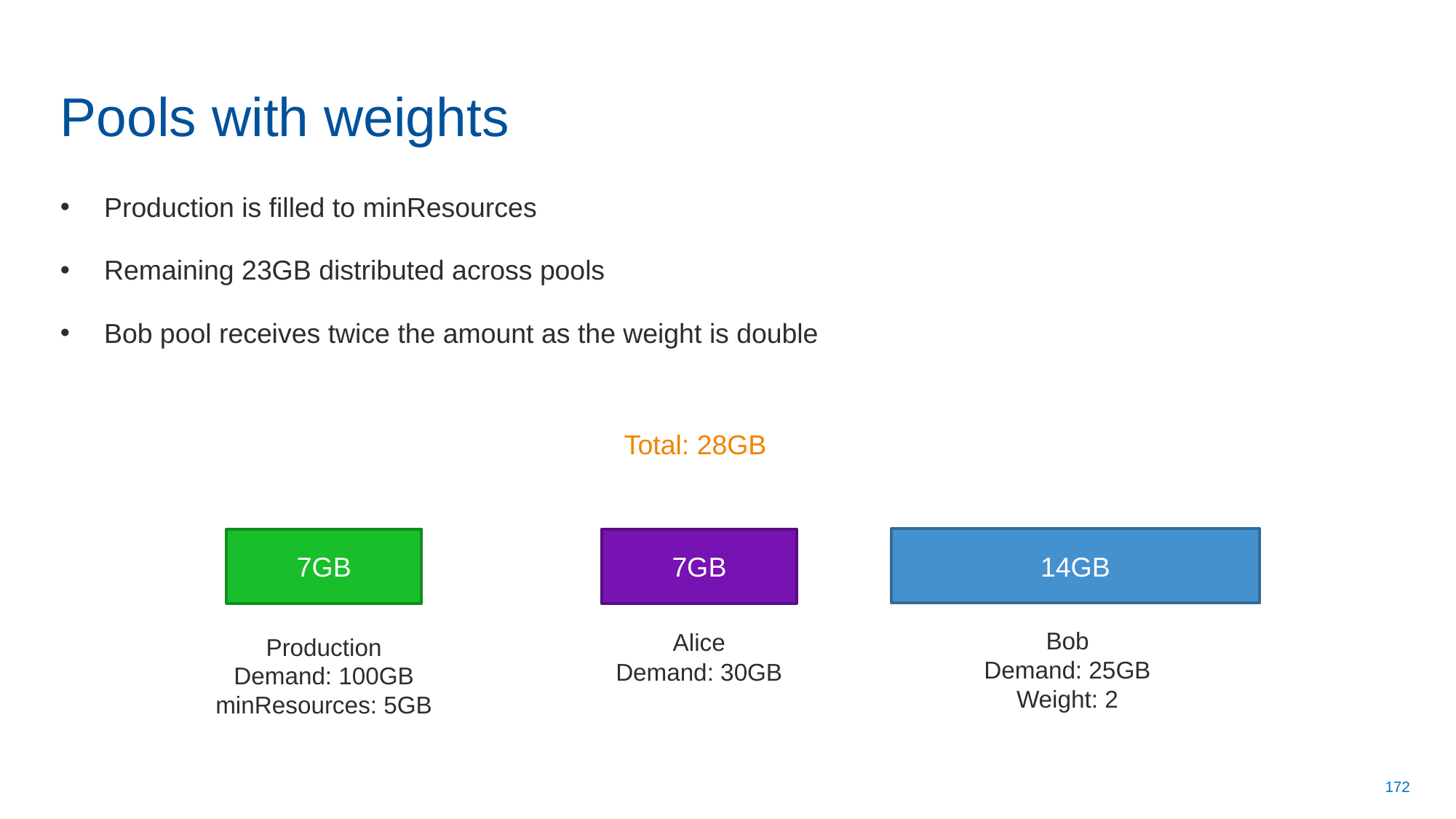

# Pools with weights
Production is filled to minResources
Remaining 23GB distributed across pools
Bob pool receives twice the amount as the weight is double
Total: 28GB
14GB
7GB
7GB
Bob
Demand: 25GB
Weight: 2
Alice
Demand: 30GB
Production
Demand: 100GB
minResources: 5GB